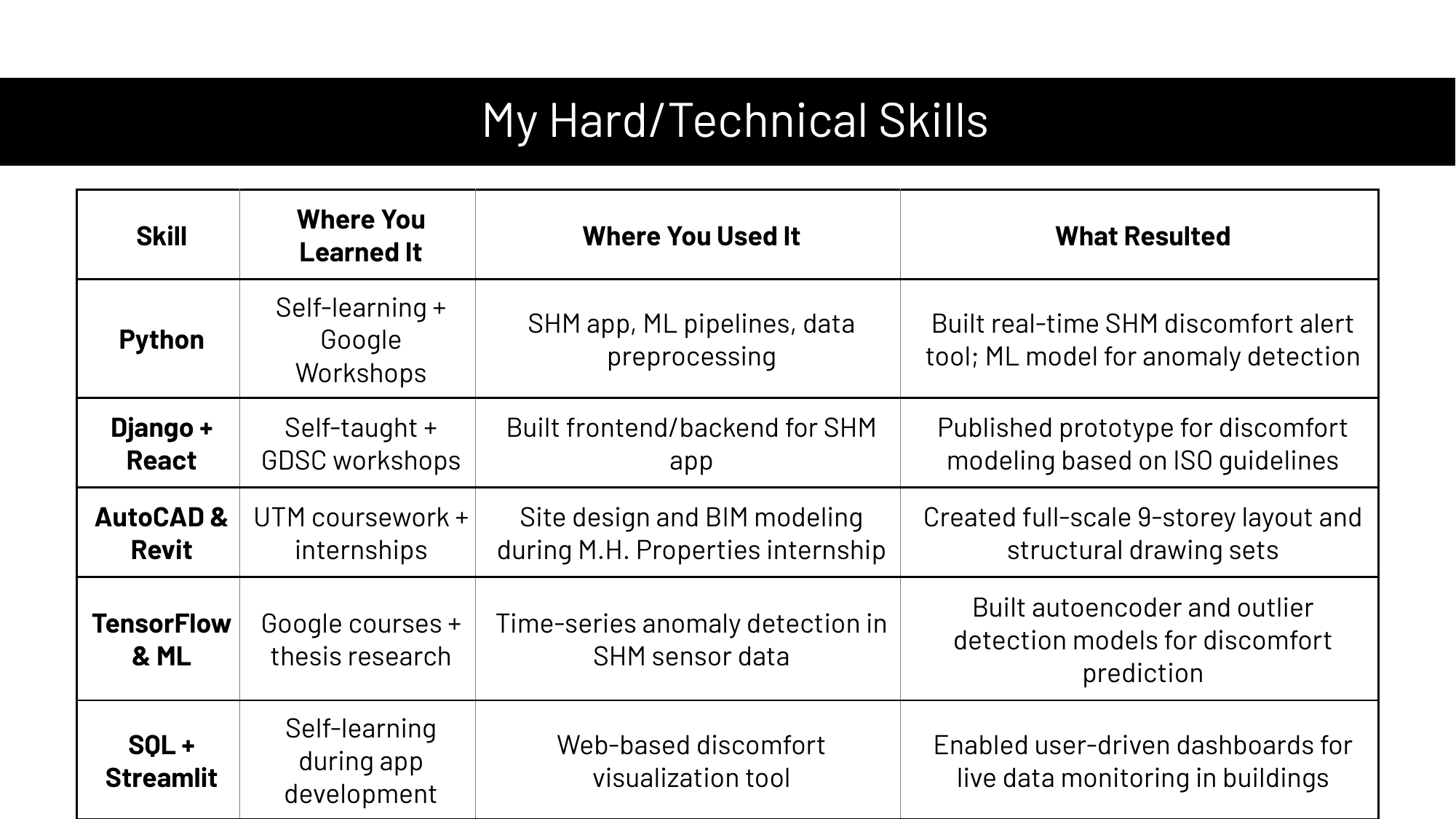

# My Hard/Technical Skills

| Skill | Where You Learned It | Where You Used It | What Resulted |
| --- | --- | --- | --- |
| Python | Self-learning + Google Workshops | SHM app, ML pipelines, data preprocessing | Built real-time SHM discomfort alert tool; ML model for anomaly detection |
| Django + React | Self-taught + GDSC workshops | Built frontend/backend for SHM app | Published prototype for discomfort modeling based on ISO guidelines |
| AutoCAD & Revit | UTM coursework + internships | Site design and BIM modeling during M.H. Properties internship | Created full-scale 9-storey layout and structural drawing sets |
| TensorFlow & ML | Google courses + thesis research | Time-series anomaly detection in SHM sensor data | Built autoencoder and outlier detection models for discomfort prediction |
| SQL + Streamlit | Self-learning during app development | Web-based discomfort visualization tool | Enabled user-driven dashboards for live data monitoring in buildings |